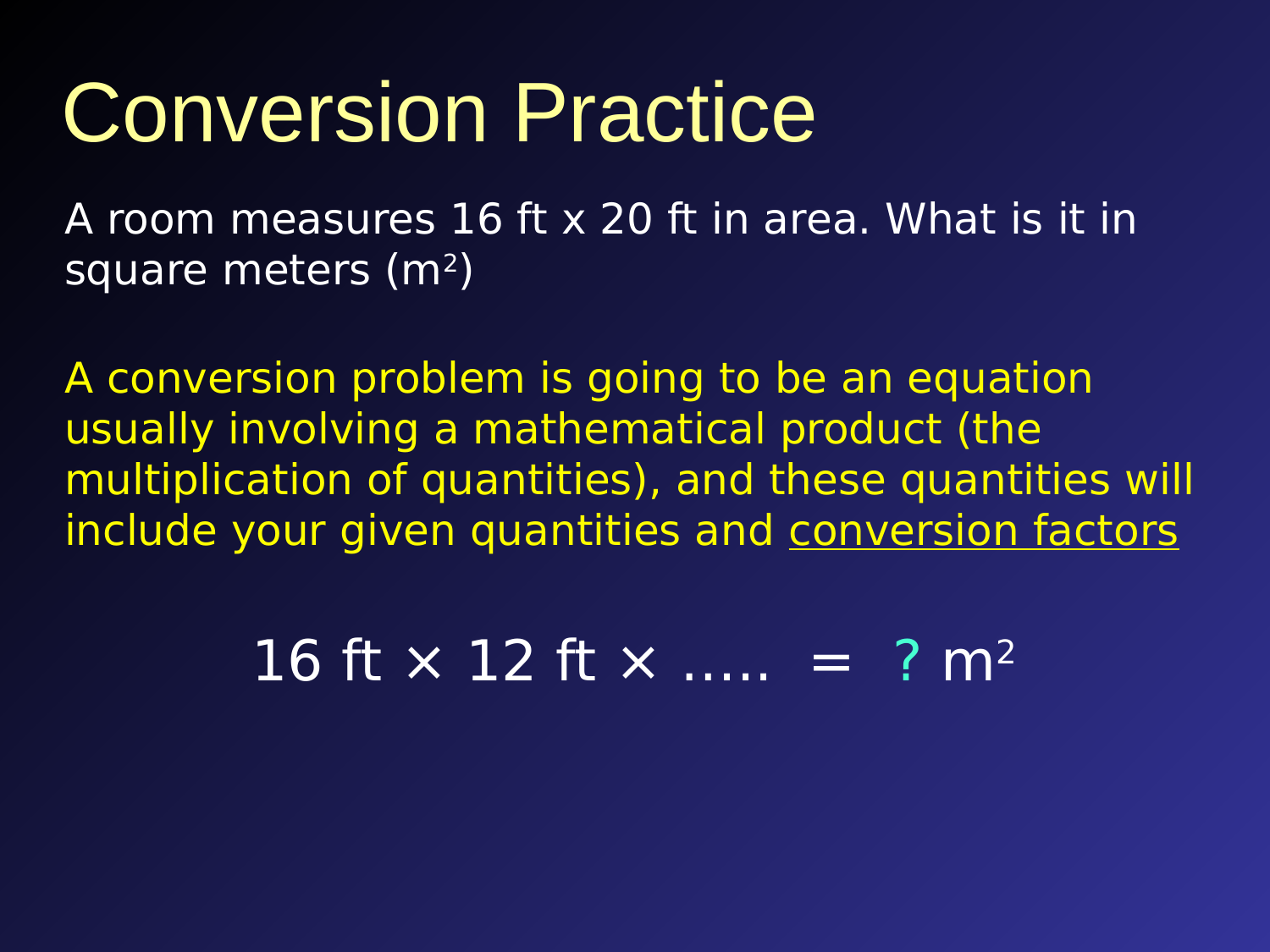

# Conversion Practice
A room measures 16 ft x 20 ft in area. What is it in square meters (m2)

A conversion problem is going to be an equation usually involving a mathematical product (the multiplication of quantities), and these quantities will include your given quantities and conversion factors

16 ft × 12 ft × …..  =  ? m2